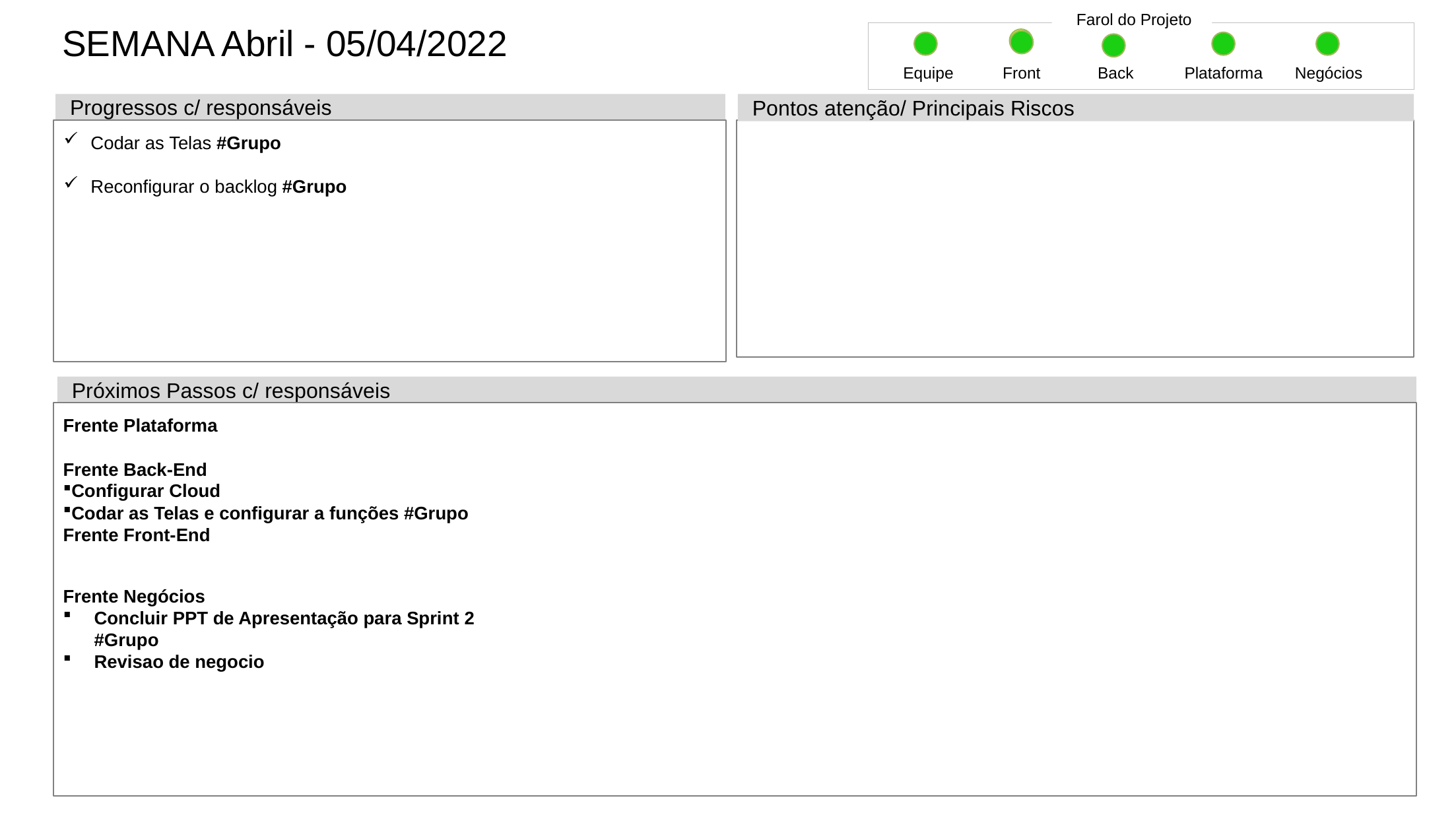

Farol do Projeto
# SEMANA Abril - 05/04/2022

Equipe
Front
Back
Plataforma
Negócios
Pontos atenção/ Principais Riscos
Progressos c/ responsáveis
Codar as Telas #Grupo

Reconfigurar o backlog #Grupo

Próximos Passos c/ responsáveis
Frente Plataforma

Frente Back-End
Configurar Cloud
Codar as Telas e configurar a funções #Grupo
Frente Front-End

Frente Negócios
Concluir PPT de Apresentação para Sprint 2 #Grupo
Revisao de negocio